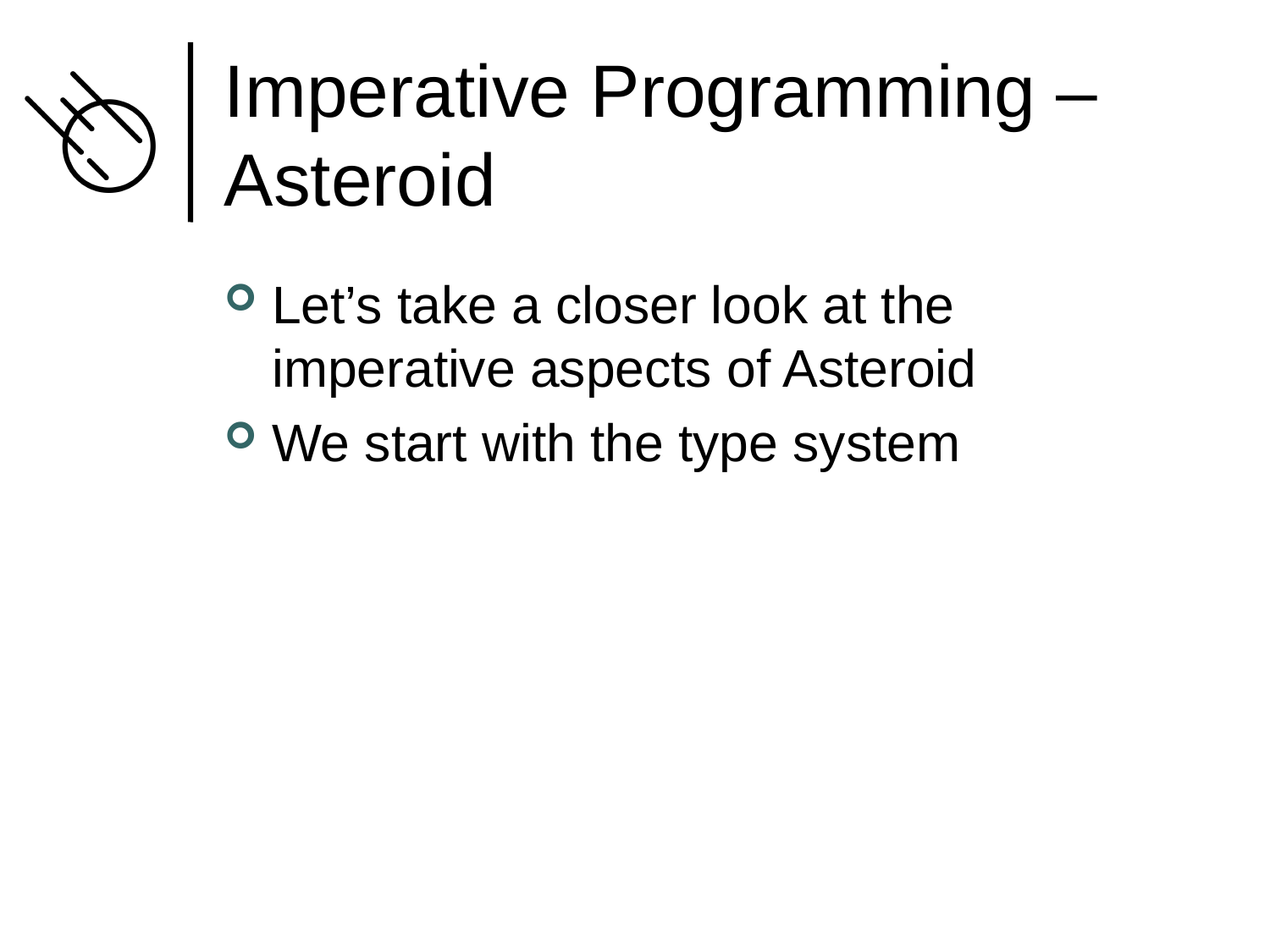

# Imperative Programming – Asteroid
Let’s take a closer look at the imperative aspects of Asteroid
We start with the type system